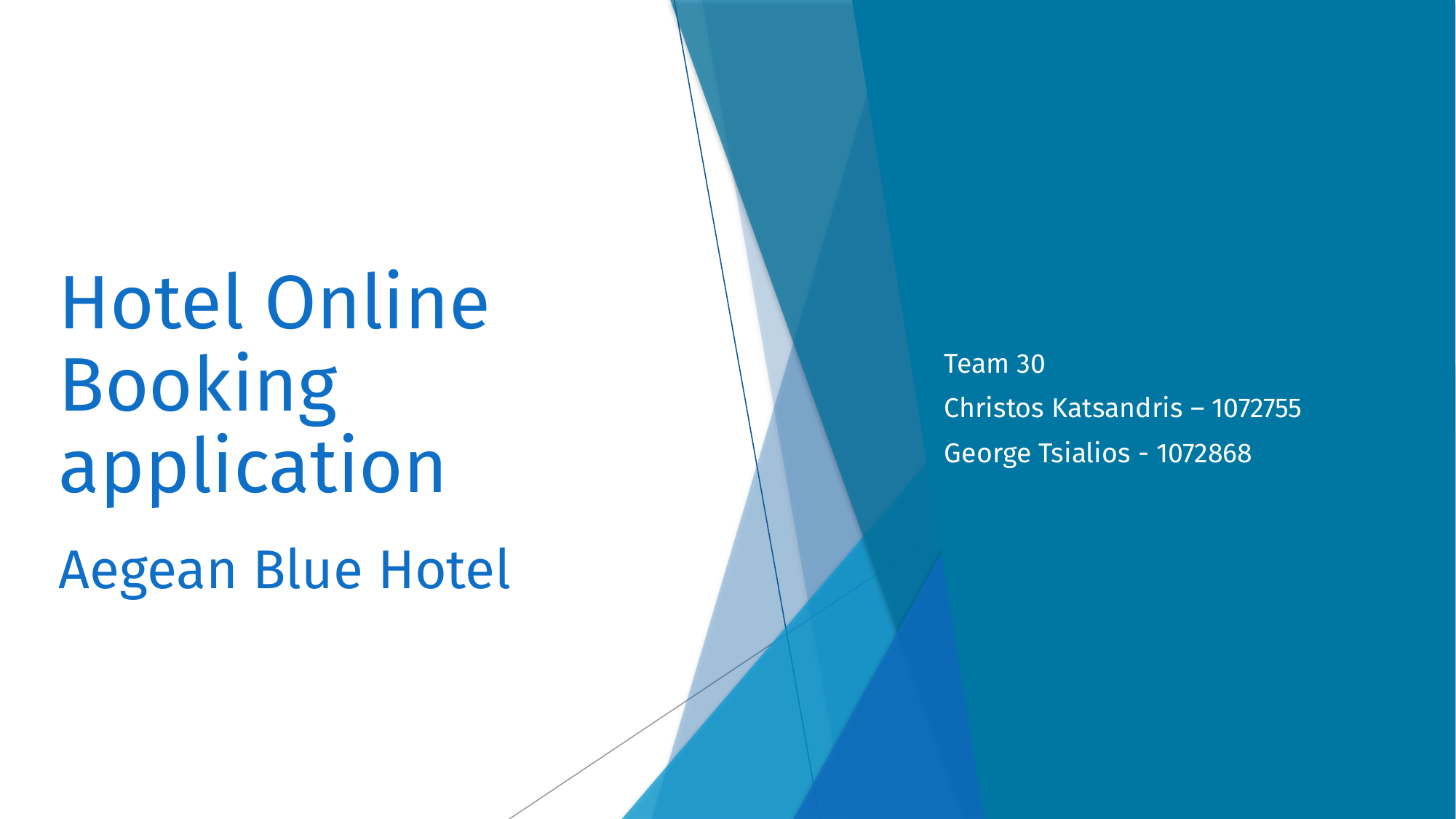

# Hotel Online Booking application Aegean Blue Hotel
Team 30
Christos Katsandris – 1072755
George Tsialios - 1072868